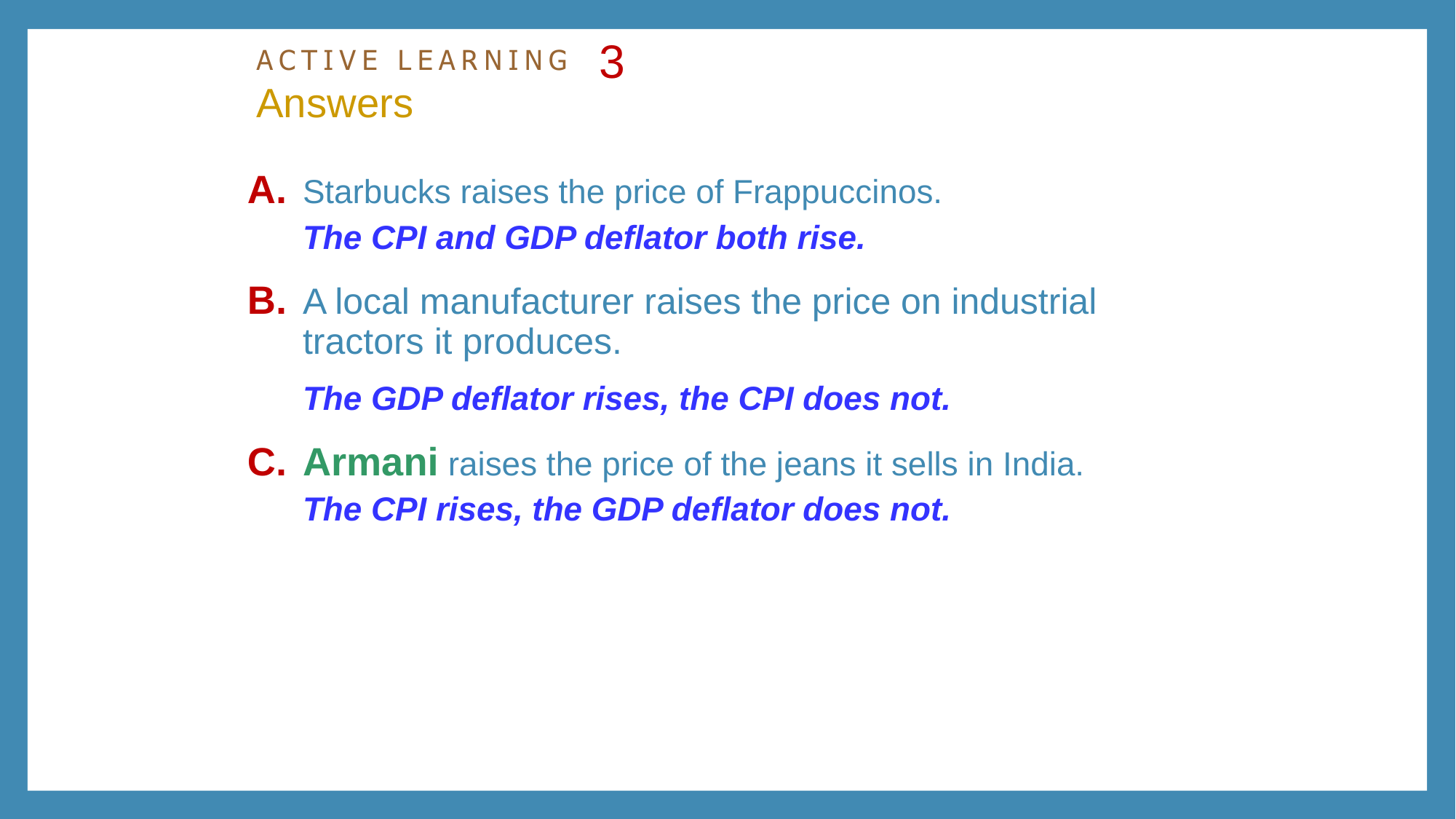

# ACTIVE LEARNING   3 Answers
A.	Starbucks raises the price of Frappuccinos.
	The CPI and GDP deflator both rise.
B.	A local manufacturer raises the price on industrial tractors it produces.
	The GDP deflator rises, the CPI does not.
C.	Armani raises the price of the jeans it sells in India.
	The CPI rises, the GDP deflator does not.